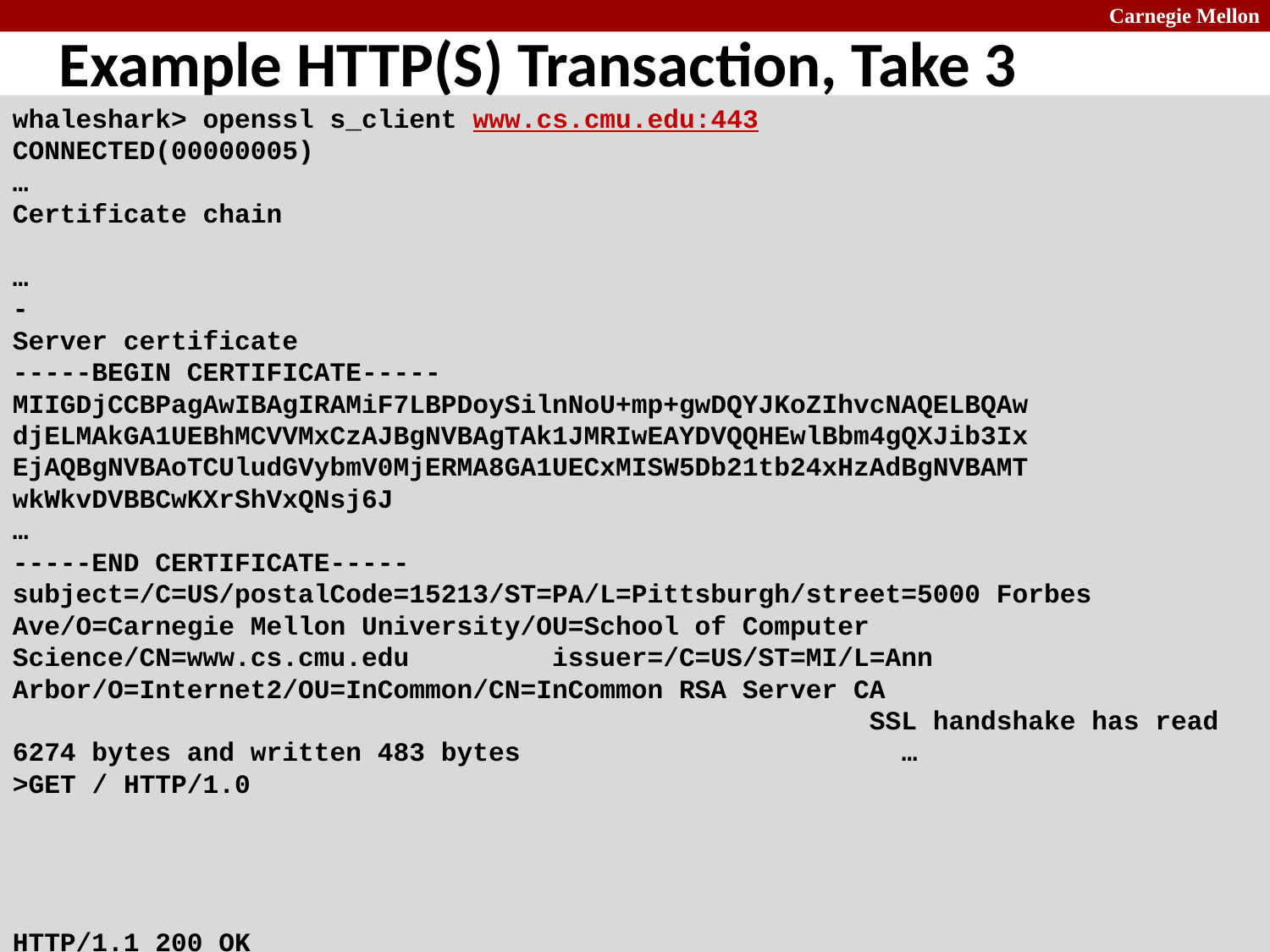

# Example HTTP(S) Transaction, Take 3
whaleshark> openssl s_client www.cs.cmu.edu:443
CONNECTED(00000005)
…
Certificate chain
…
-                                                                            Server certificate                                                             -----BEGIN CERTIFICATE-----                                                    MIIGDjCCBPagAwIBAgIRAMiF7LBPDoySilnNoU+mp+gwDQYJKoZIhvcNAQELBQAw               djELMAkGA1UEBhMCVVMxCzAJBgNVBAgTAk1JMRIwEAYDVQQHEwlBbm4gQXJib3Ix               EjAQBgNVBAoTCUludGVybmV0MjERMA8GA1UECxMISW5Db21tb24xHzAdBgNVBAMT               wkWkvDVBBCwKXrShVxQNsj6J
…
-----END CERTIFICATE-----                                                      subject=/C=US/postalCode=15213/ST=PA/L=Pittsburgh/street=5000 Forbes Ave/O=Carnegie Mellon University/OU=School of Computer Science/CN=www.cs.cmu.edu         issuer=/C=US/ST=MI/L=Ann Arbor/O=Internet2/OU=InCommon/CN=InCommon RSA Server CA                                                                              SSL handshake has read 6274 bytes and written 483 bytes                        …
>GET / HTTP/1.0

HTTP/1.1 200 OK                                                                Date: Tue, 12 Nov 2019 04:22:15 GMT                                            Server: Apache/2.4.10 (Ubuntu)                                                 Set-Cookie: SHIBLOCATION=scsweb; path=/; domain=.cs.cmu.edu
... HTML Content Continues Below ...